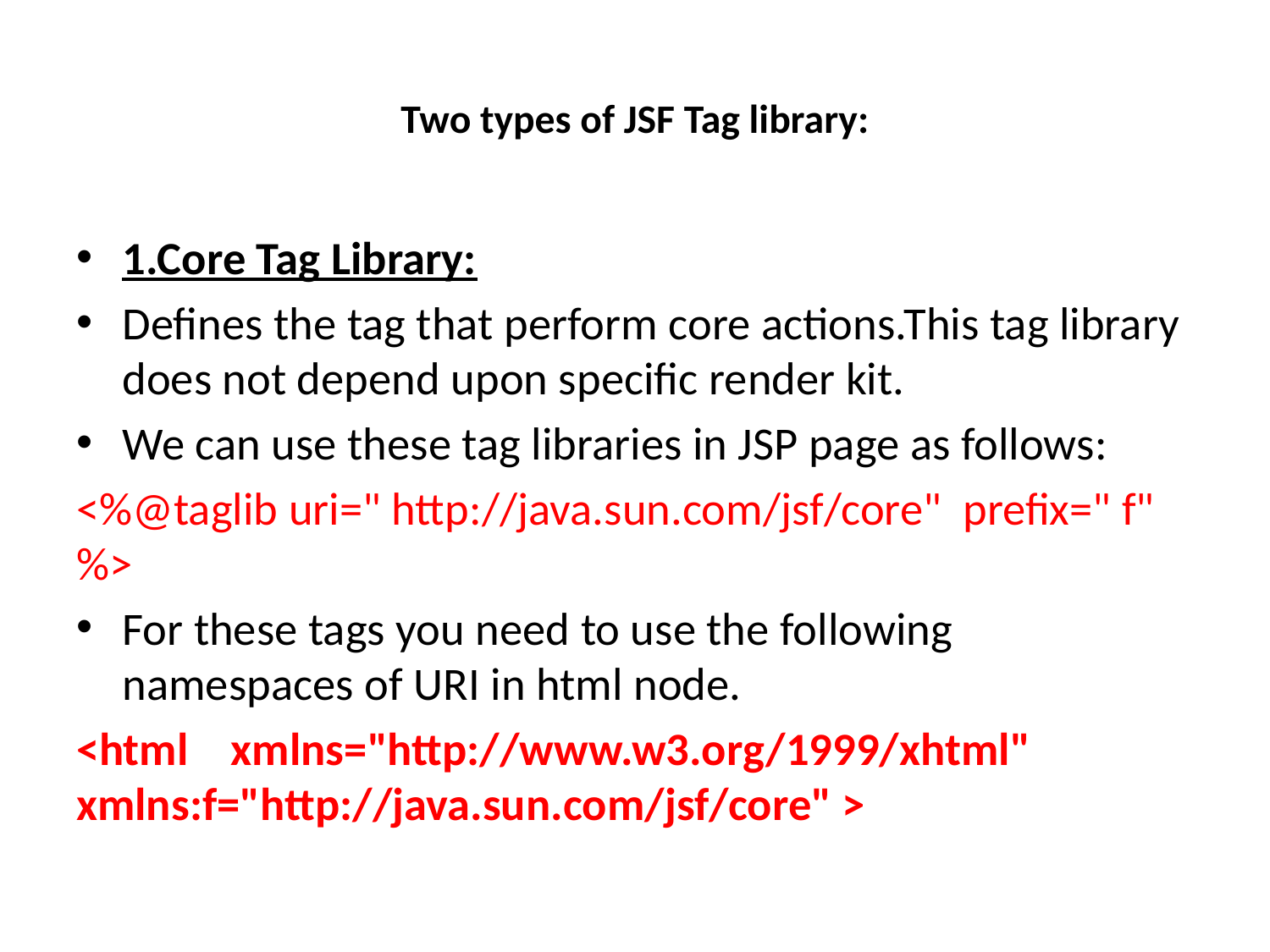

# Two types of JSF Tag library:
1.Core Tag Library:
Defines the tag that perform core actions.This tag library does not depend upon specific render kit.
We can use these tag libraries in JSP page as follows:
<%@taglib uri=" http://java.sun.com/jsf/core"  prefix=" f" %>
For these tags you need to use the following namespaces of URI in html node.
<html    xmlns="http://www.w3.org/1999/xhtml"    xmlns:f="http://java.sun.com/jsf/core" >